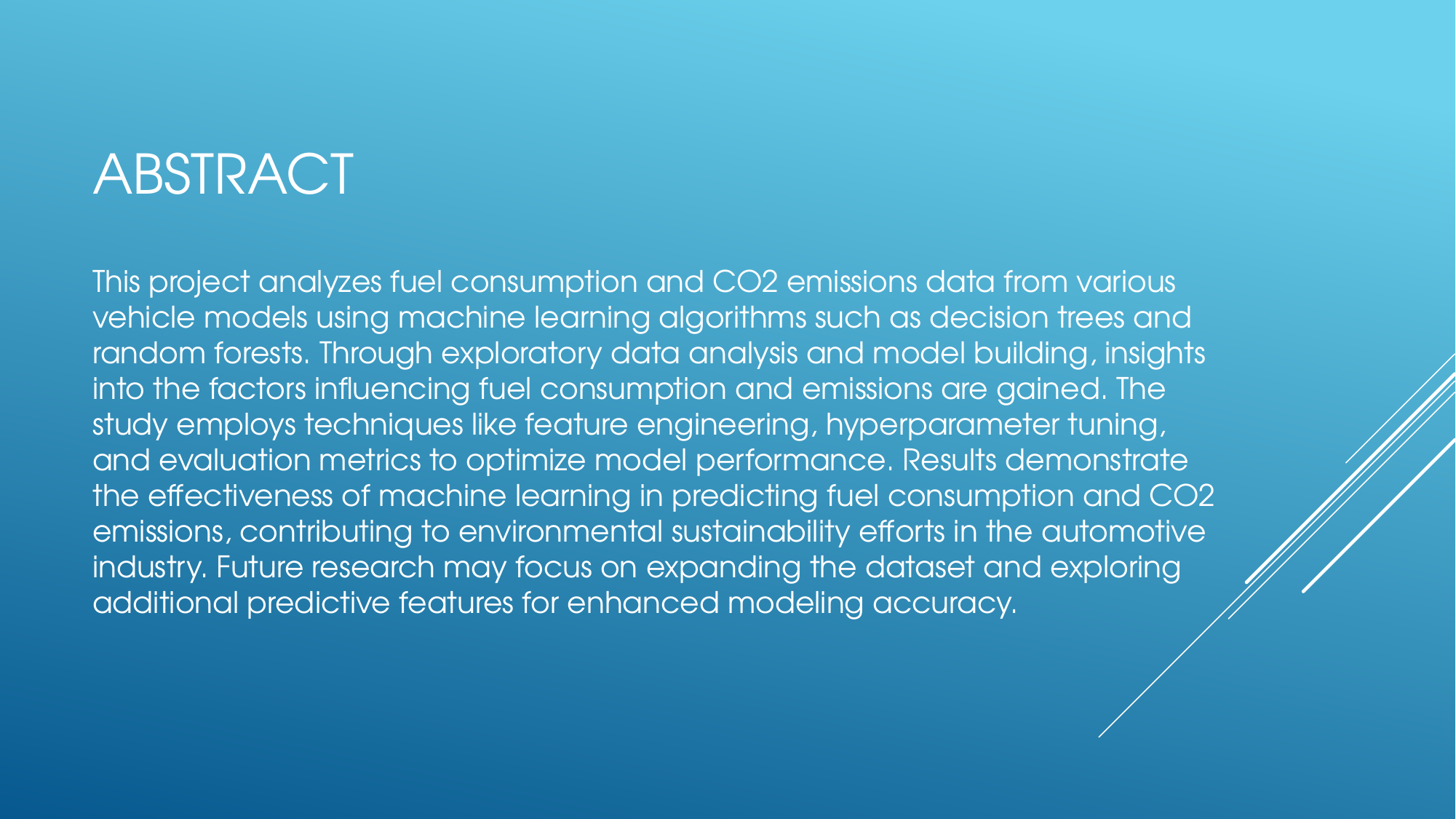

# abstract
This project analyzes fuel consumption and CO2 emissions data from various vehicle models using machine learning algorithms such as decision trees and random forests. Through exploratory data analysis and model building, insights into the factors influencing fuel consumption and emissions are gained. The study employs techniques like feature engineering, hyperparameter tuning, and evaluation metrics to optimize model performance. Results demonstrate the effectiveness of machine learning in predicting fuel consumption and CO2 emissions, contributing to environmental sustainability efforts in the automotive industry. Future research may focus on expanding the dataset and exploring additional predictive features for enhanced modeling accuracy.